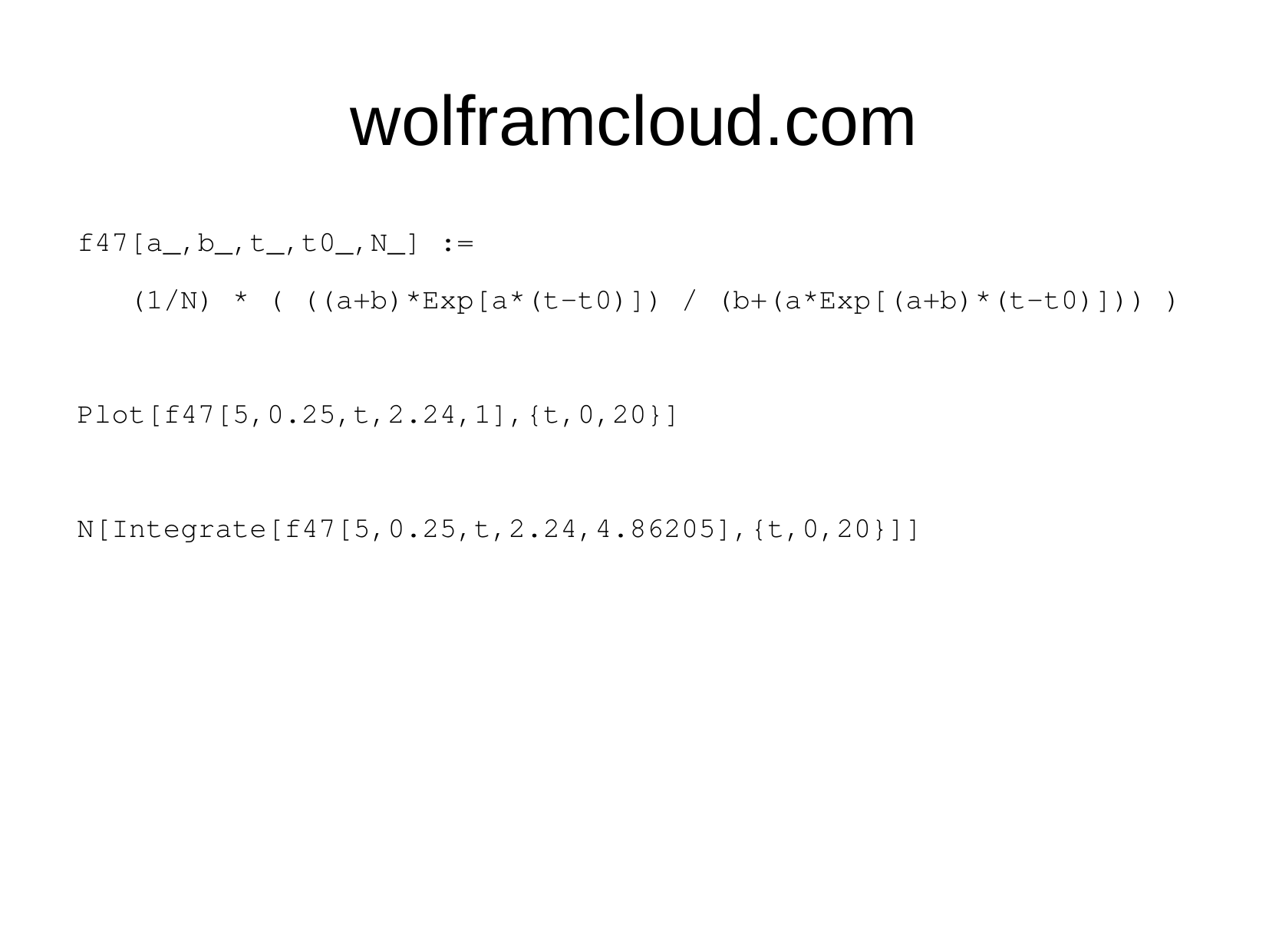

wolframcloud.com
f47[a_,b_,t_,t0_,N_] :=
   (1/N) * ( ((a+b)*Exp[a*(t-t0)]) / (b+(a*Exp[(a+b)*(t-t0)])) )

Plot[f47[5,0.25,t,2.24,1],{t,0,20}]

N[Integrate[f47[5,0.25,t,2.24,4.86205],{t,0,20}]]